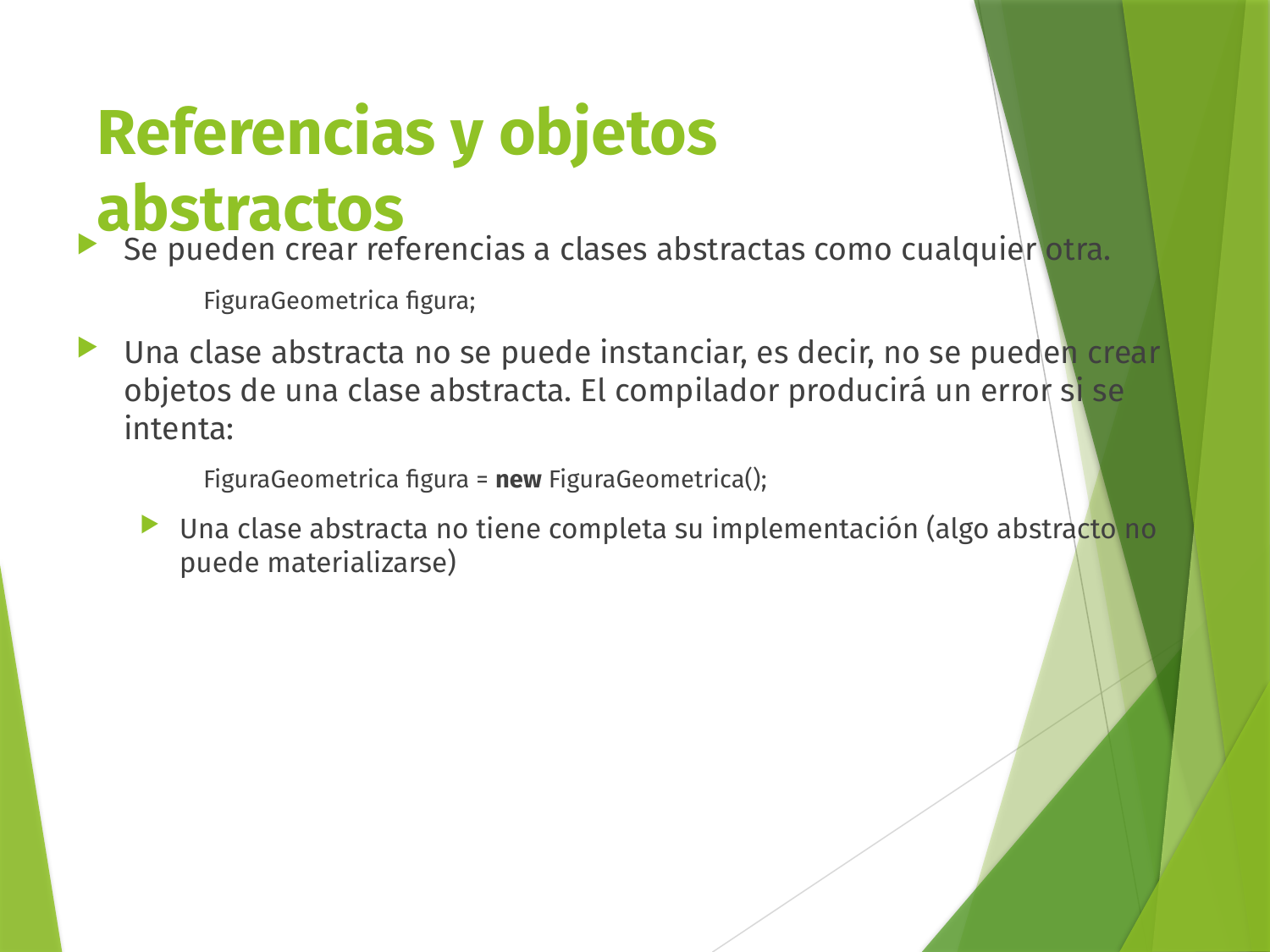

# Referencias y objetos abstractos
Se pueden crear referencias a clases abstractas como cualquier otra.
FiguraGeometrica figura;
Una clase abstracta no se puede instanciar, es decir, no se pueden crear objetos de una clase abstracta. El compilador producirá un error si se intenta:
FiguraGeometrica figura = new FiguraGeometrica();
Una clase abstracta no tiene completa su implementación (algo abstracto no puede materializarse)